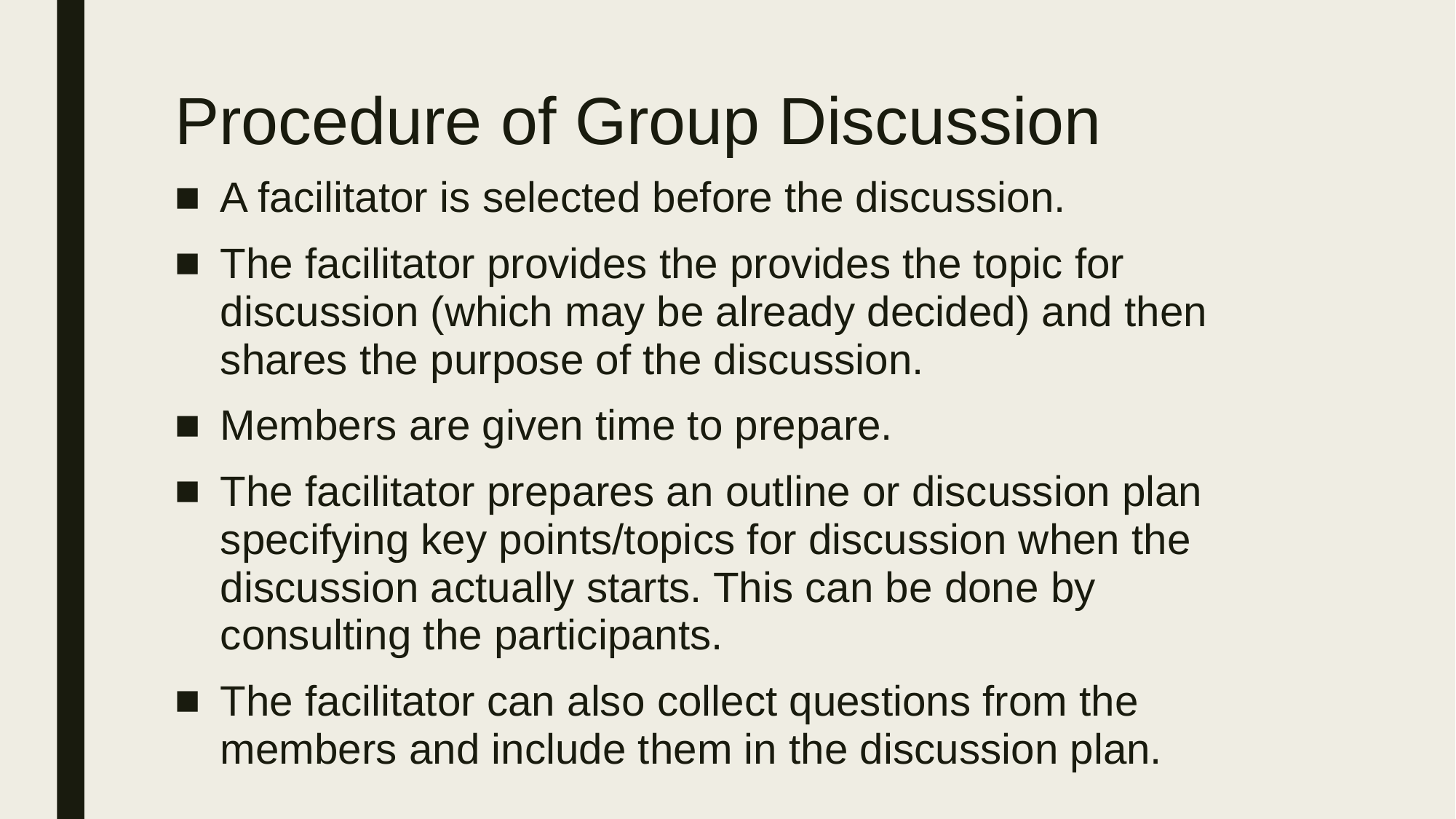

# Procedure of Group Discussion
A facilitator is selected before the discussion.
The facilitator provides the provides the topic for discussion (which may be already decided) and then shares the purpose of the discussion.
Members are given time to prepare.
The facilitator prepares an outline or discussion plan specifying key points/topics for discussion when the discussion actually starts. This can be done by consulting the participants.
The facilitator can also collect questions from the members and include them in the discussion plan.